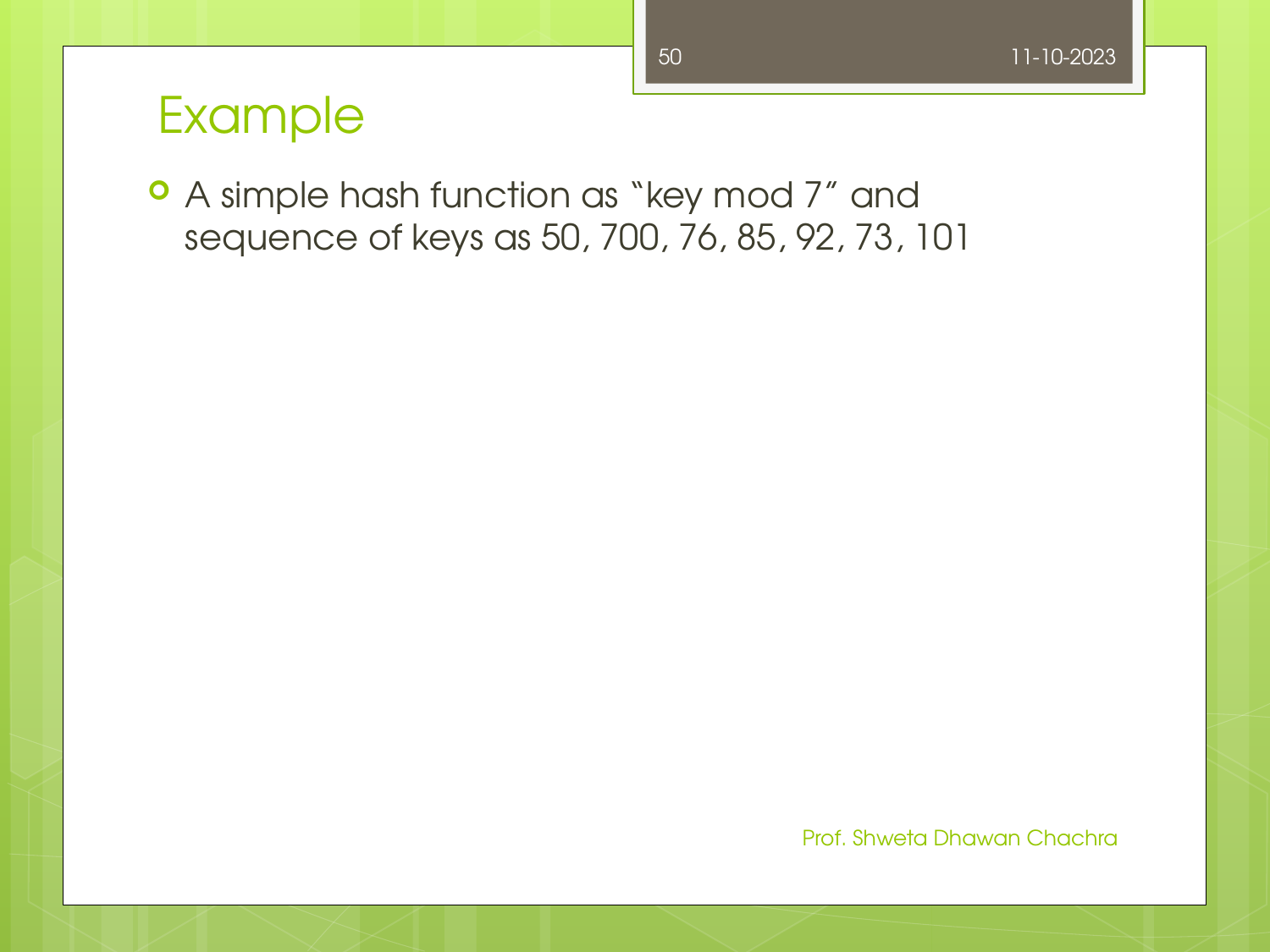

50
11-10-2023
# Example
A simple hash function as “key mod 7” and sequence of keys as 50, 700, 76, 85, 92, 73, 101

Prof. Shweta Dhawan Chachra